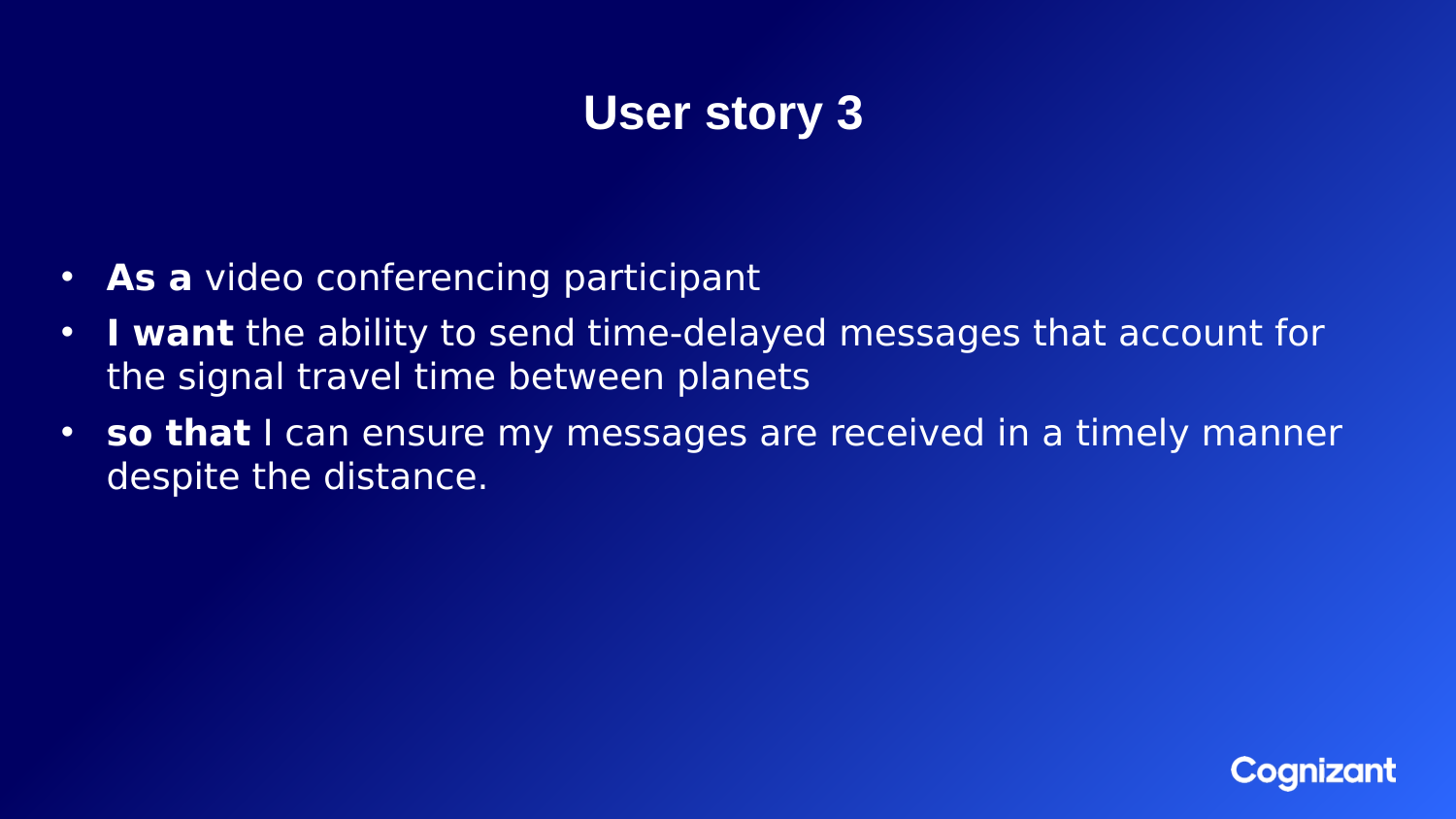

# User story 3
As a video conferencing participant
I want the ability to send time-delayed messages that account for the signal travel time between planets
so that I can ensure my messages are received in a timely manner despite the distance.